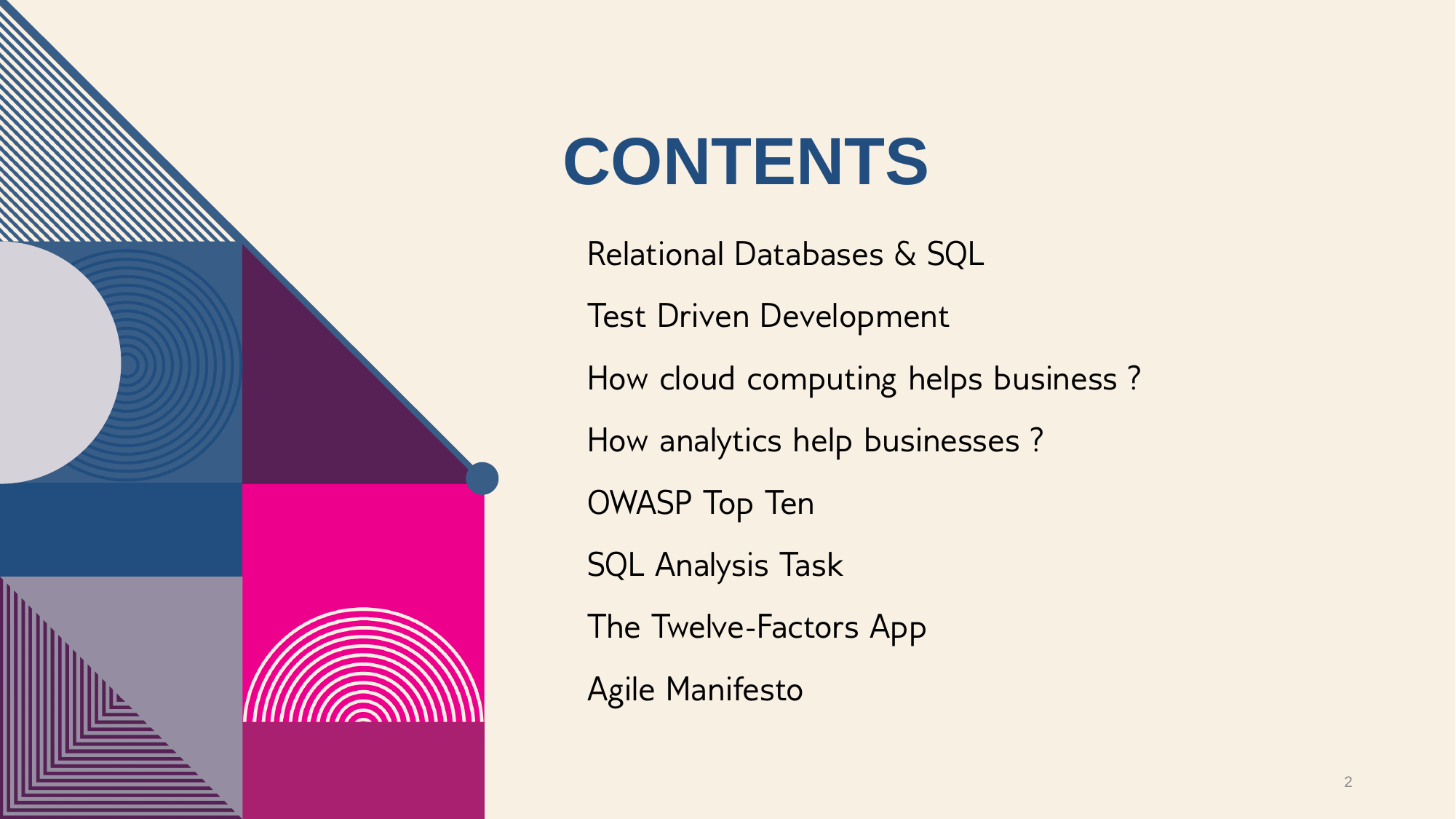

# contents
Relational Databases & SQL
Test Driven Development
How cloud computing helps business ?
How analytics help businesses ?
OWASP Top Ten
SQL Analysis Task
The Twelve-Factors App
Agile Manifesto

2